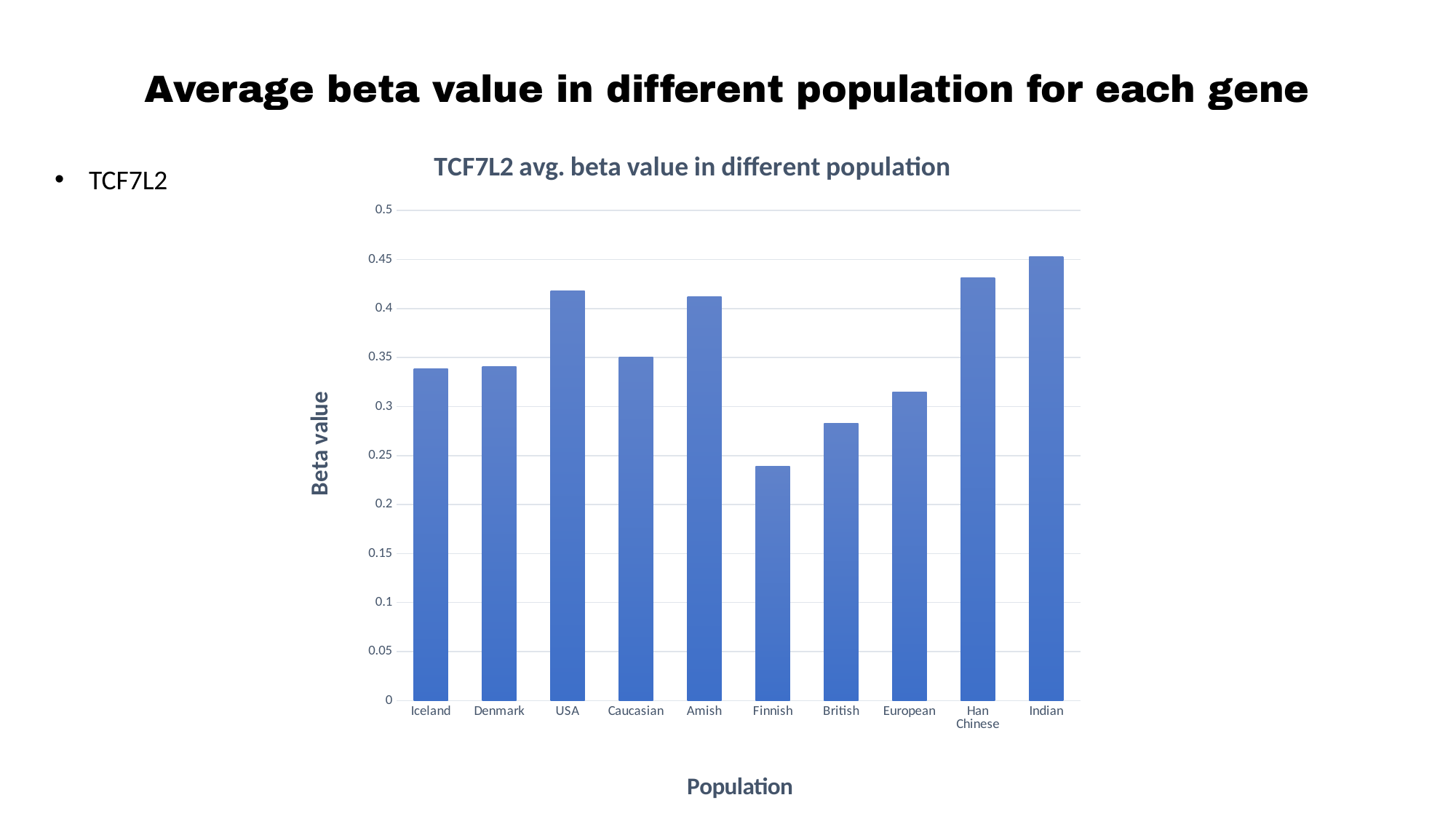

# Average beta value in different population for each gene

### Chart: TCF7L2 avg. beta value in different population

| Category | beta_value |
|---|---|
| Iceland | 0.338562253467817 |
| Denmark | 0.3405330750139518 |
| USA | 0.41774947182725636 |
| Caucasian | 0.350656871613169 |
| Amish | 0.412109650826833 |
| Finnish | 0.23867507579970118 |
| British | 0.28306466194623453 |
| European | 0.314810739840033 |
| Han Chinese | 0.431782416425537 |
| Indian | 0.45313011516899576 |
TCF7L2